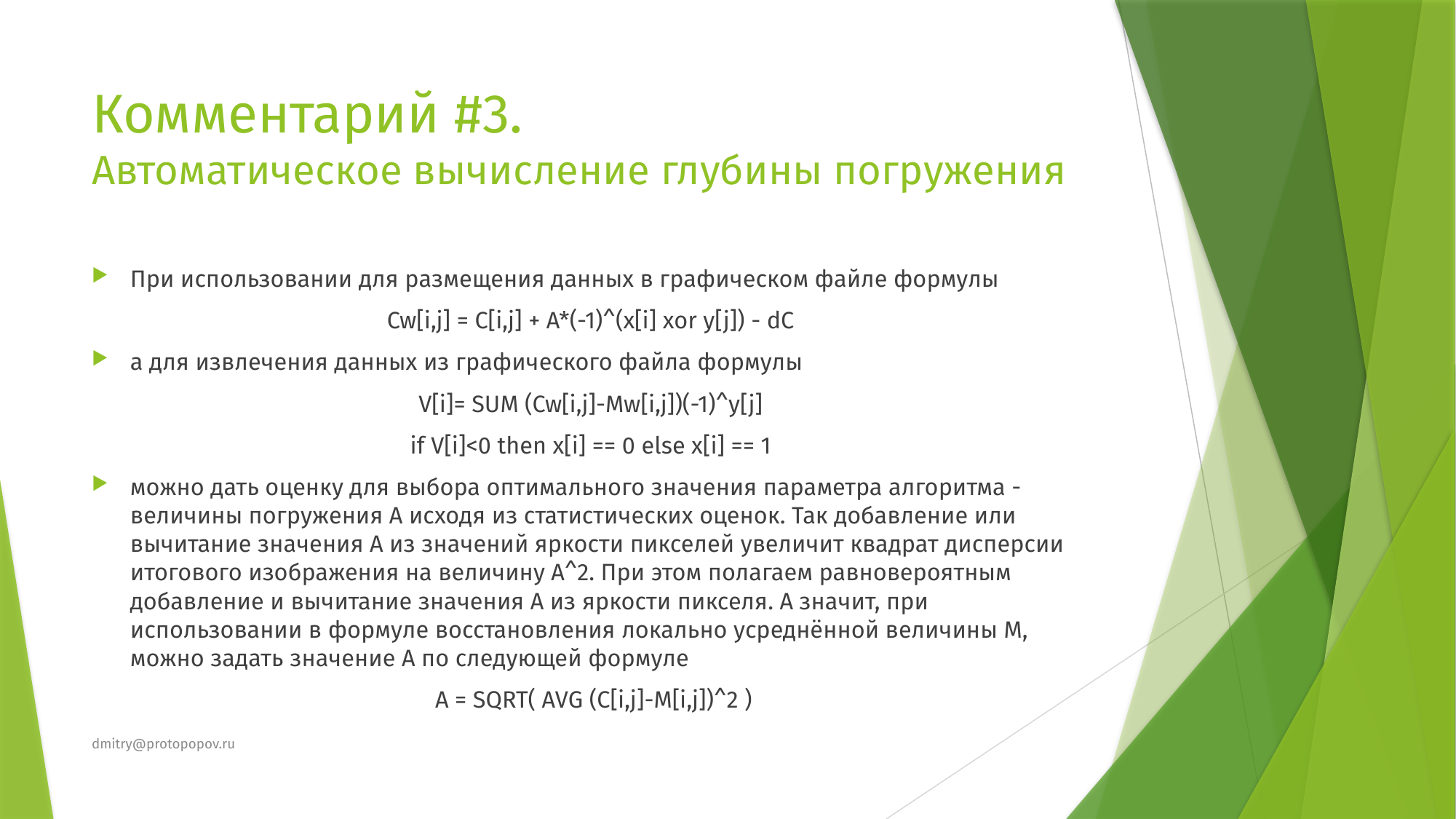

# Комментарий #3. Автоматическое вычисление глубины погружения
При использовании для размещения данных в графическом файле формулы
Cw[i,j] = С[i,j] + A*(-1)^(x[i] xor y[j]) - dC
а для извлечения данных из графического файла формулы
V[i]= SUM (Cw[i,j]-Mw[i,j])(-1)^y[j]
if V[i]<0 then x[i] == 0 else x[i] == 1
можно дать оценку для выбора оптимального значения параметра алгоритма - величины погружения A исходя из статистических оценок. Так добавление или вычитание значения A из значений яркости пикселей увеличит квадрат дисперсии итогового изображения на величину A^2. При этом полагаем равновероятным добавление и вычитание значения A из яркости пикселя. А значит, при использовании в формуле восстановления локально усреднённой величины M, можно задать значение A по следующей формуле
A = SQRT( AVG (C[i,j]-M[i,j])^2 )
dmitry@protopopov.ru